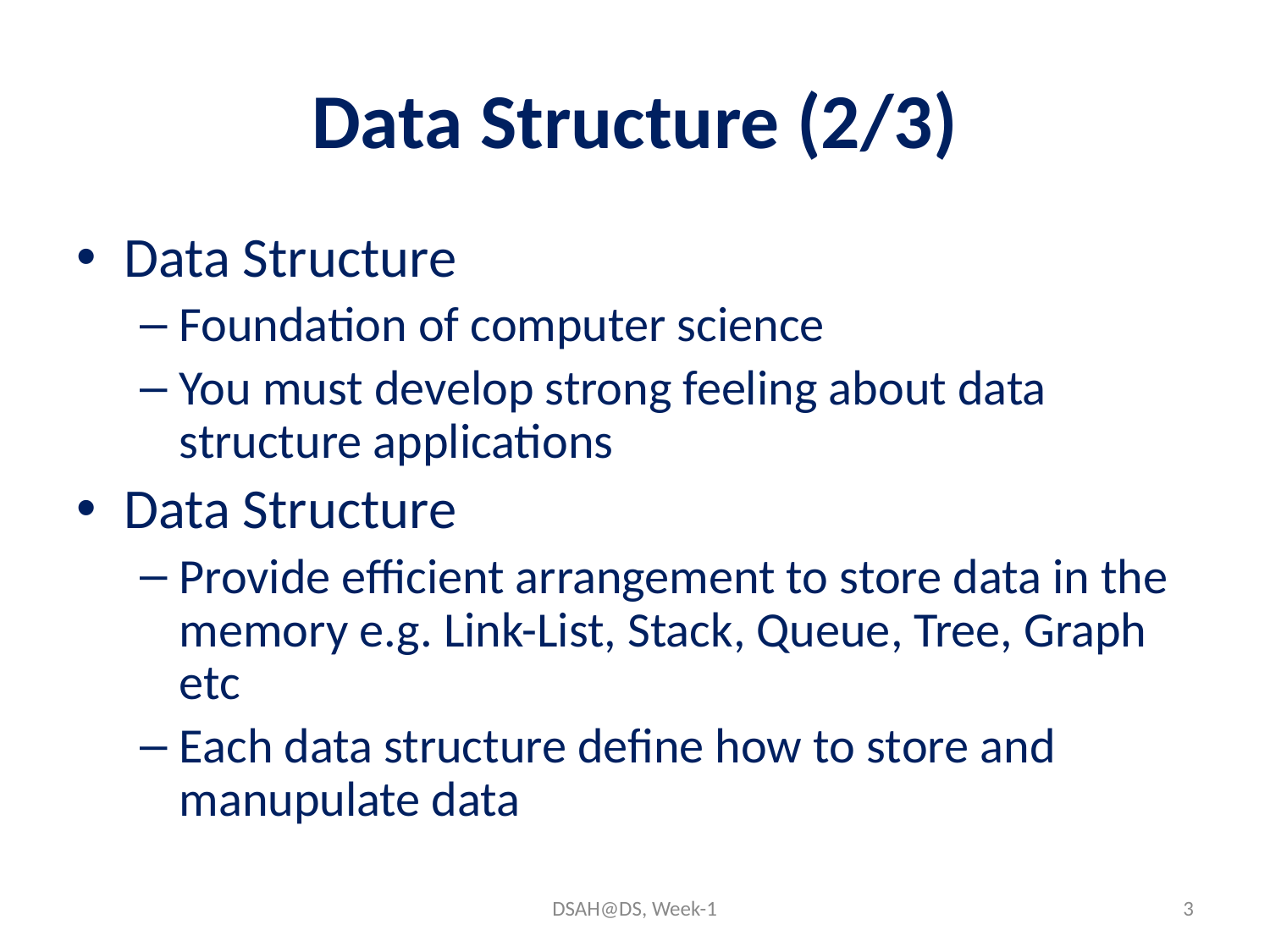

# Data Structure (2/3)
Data Structure
Foundation of computer science
You must develop strong feeling about data structure applications
Data Structure
Provide efficient arrangement to store data in the memory e.g. Link-List, Stack, Queue, Tree, Graph etc
Each data structure define how to store and manupulate data
DSAH@DS, Week-1
3